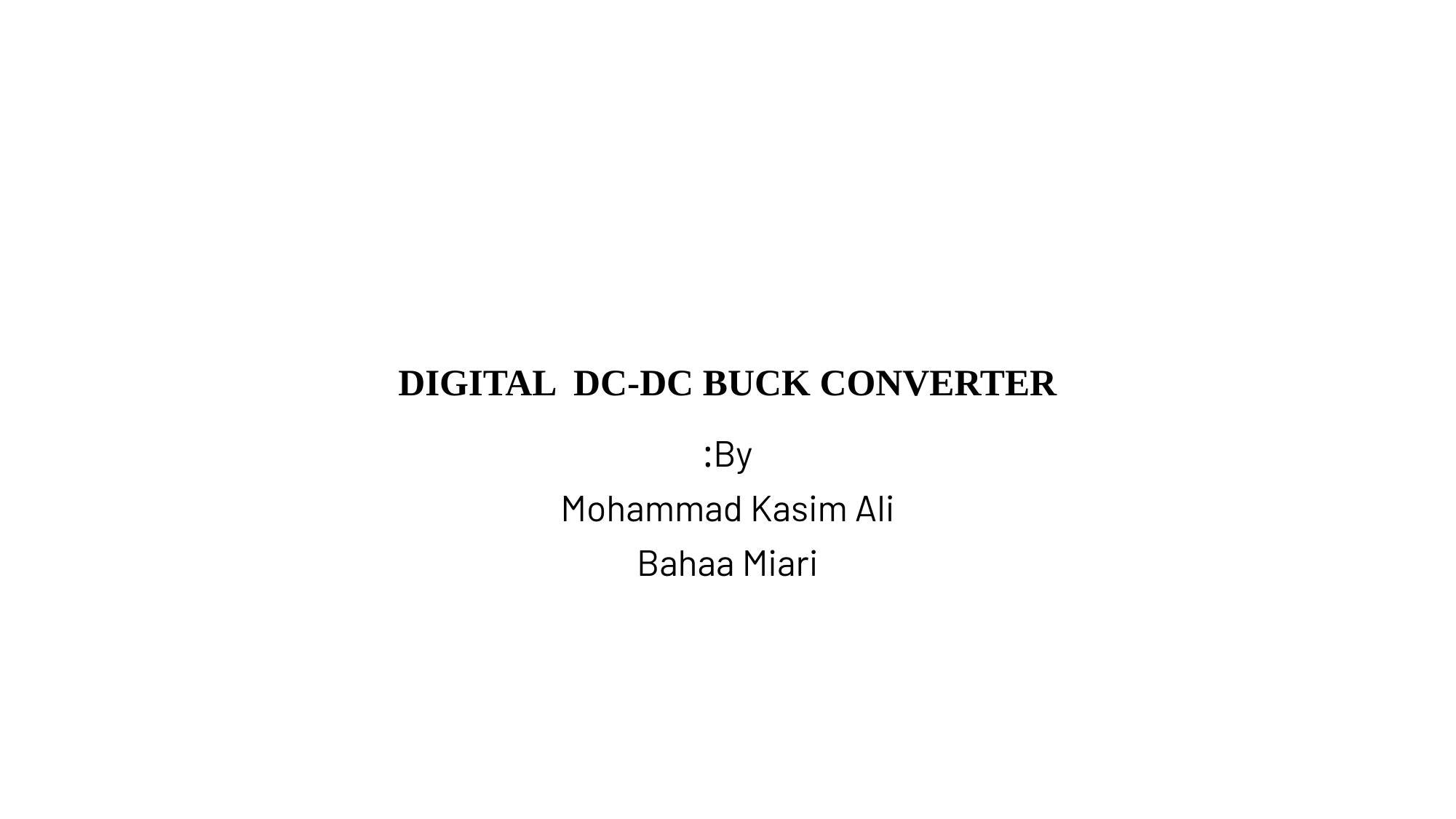

# DIGITAL  DC-DC BUCK CONVERTER
By:
Mohammad Kasim Ali
Bahaa Miari